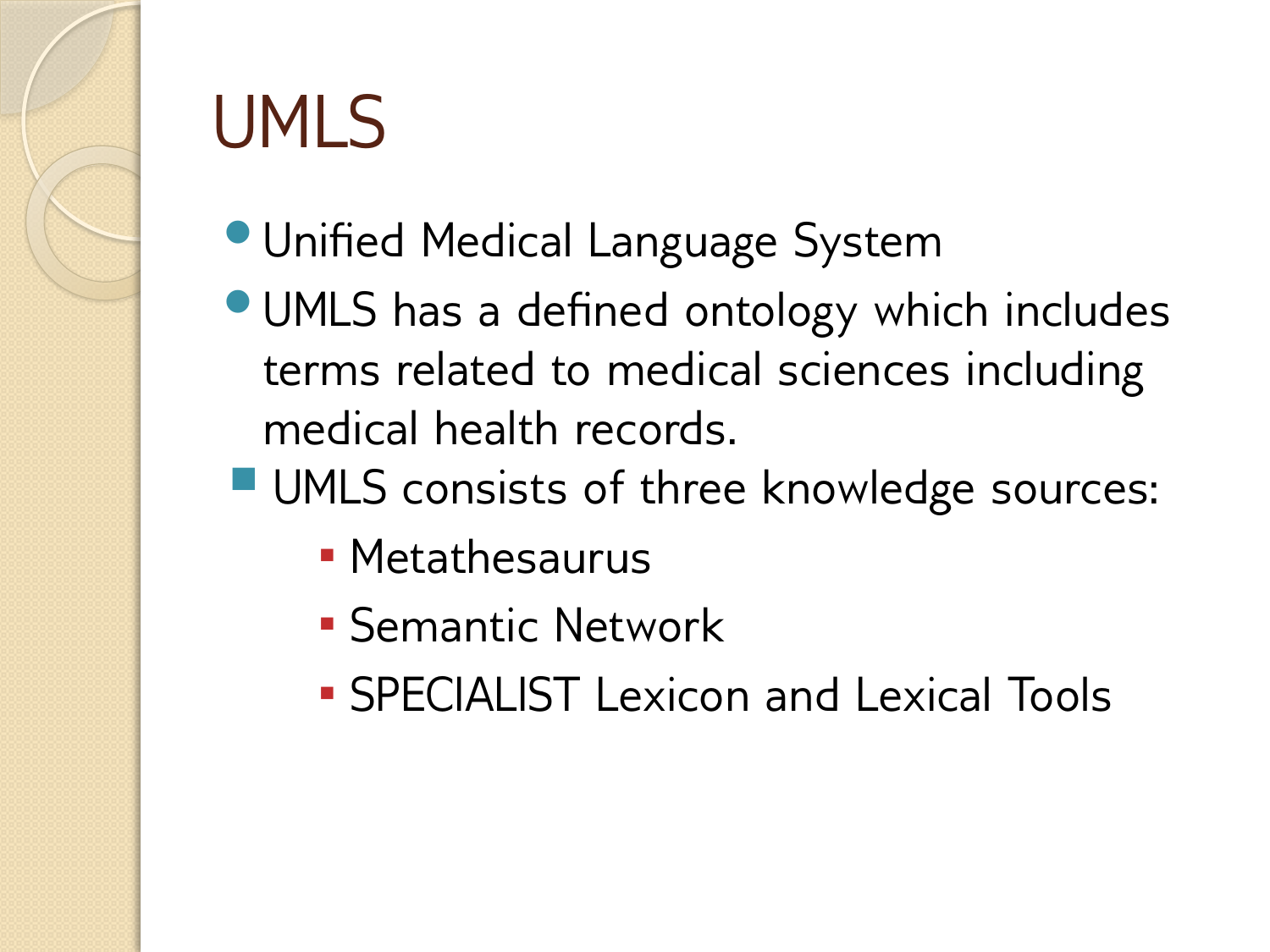

# UMLS
Unified Medical Language System
UMLS has a defined ontology which includes terms related to medical sciences including medical health records.
UMLS consists of three knowledge sources:
Metathesaurus
Semantic Network
SPECIALIST Lexicon and Lexical Tools